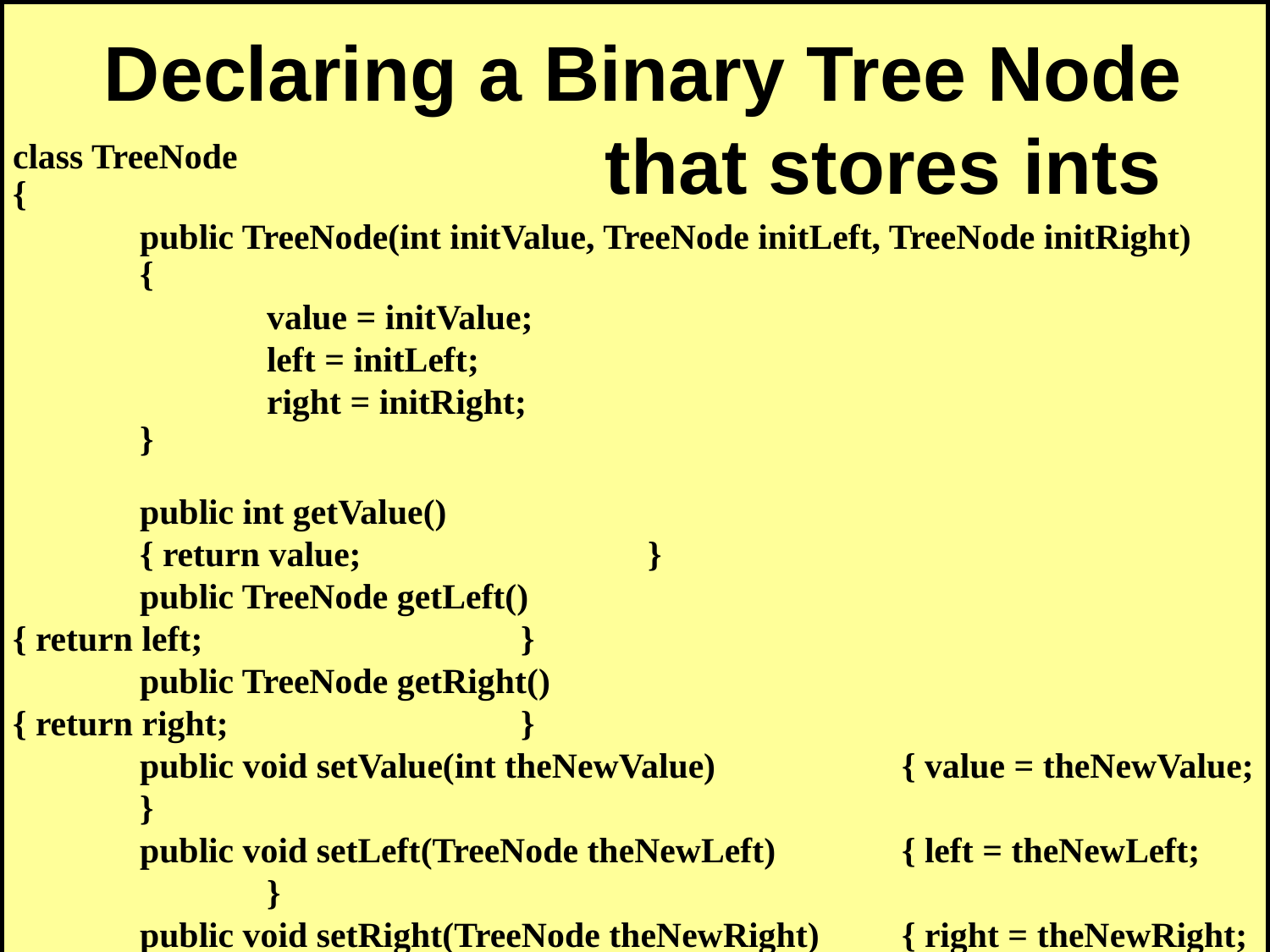

class TreeNode
{
	public TreeNode(int initValue, TreeNode initLeft, TreeNode initRight)
	{
		value = initValue;
		left = initLeft;
		right = initRight;
	}

	public int getValue()							{ return value; 			}
	public TreeNode getLeft()					{ return left; 			}
	public TreeNode getRight()					{ return right; 			}
	public void setValue(int theNewValue)		{ value = theNewValue; 	}
	public void setLeft(TreeNode theNewLeft)	{ left = theNewLeft; 		}
	public void setRight(TreeNode theNewRight)	{ right = theNewRight; 	}

	private int value;
	private TreeNode left;
	private TreeNode right;
}
# Declaring a Binary Tree Node that stores ints